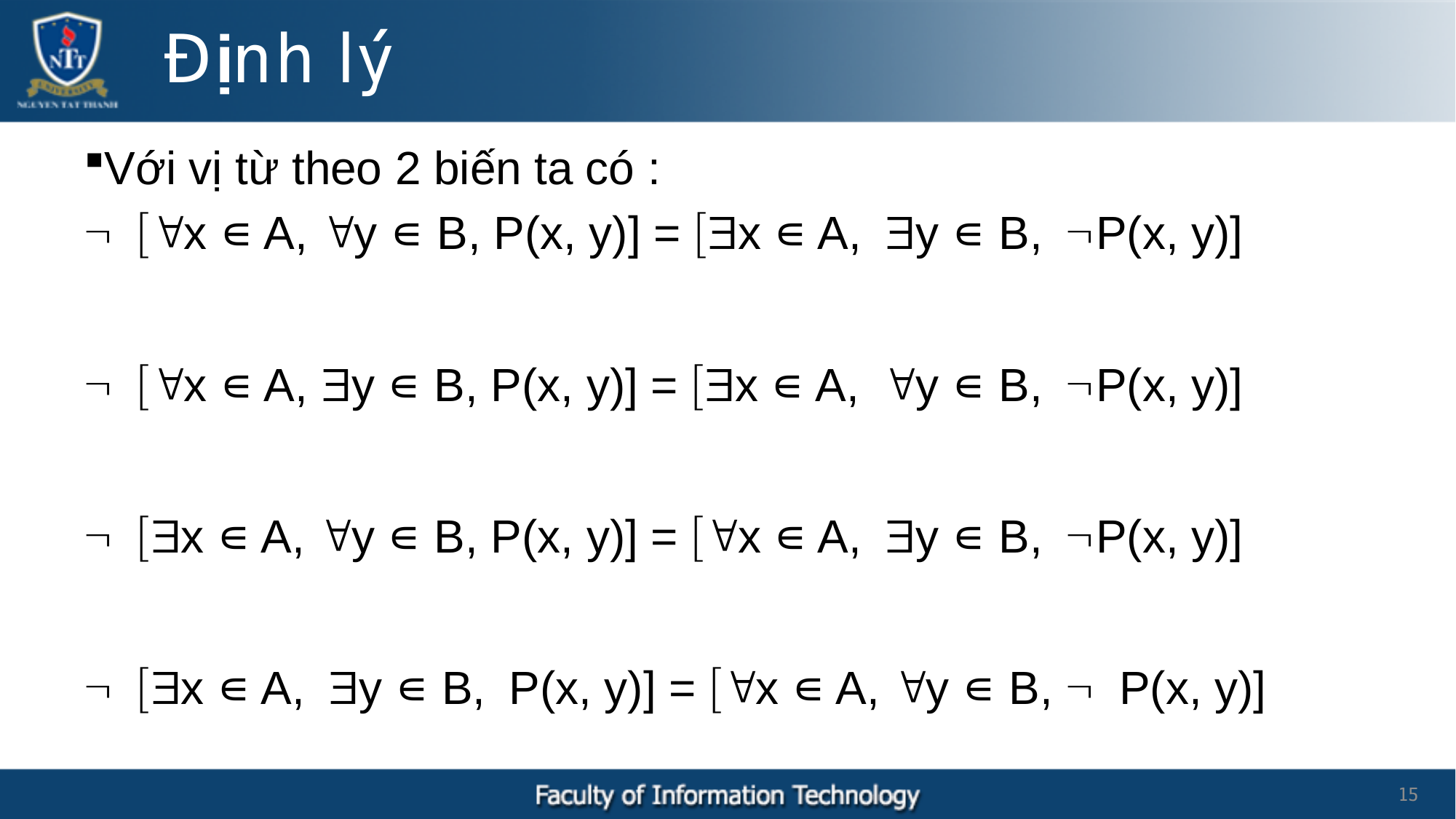

Định lý
Với vị từ theo 2 biến ta có :
¬ [∀x ∊ A, ∀y ∊ B, P(x, y)] = [∃x ∊ A, ∃y ∊ B, ¬P(x, y)]

¬ [∀x ∊ A, ∃y ∊ B, P(x, y)] = [∃x ∊ A, ∀y ∊ B, ¬P(x, y)]

¬ [∃x ∊ A, ∀y ∊ B, P(x, y)] = [∀x ∊ A, ∃y ∊ B, ¬P(x, y)]

¬ [∃x ∊ A, ∃y ∊ B, P(x, y)] = [∀x ∊ A, ∀y ∊ B, ¬ P(x, y)]
15